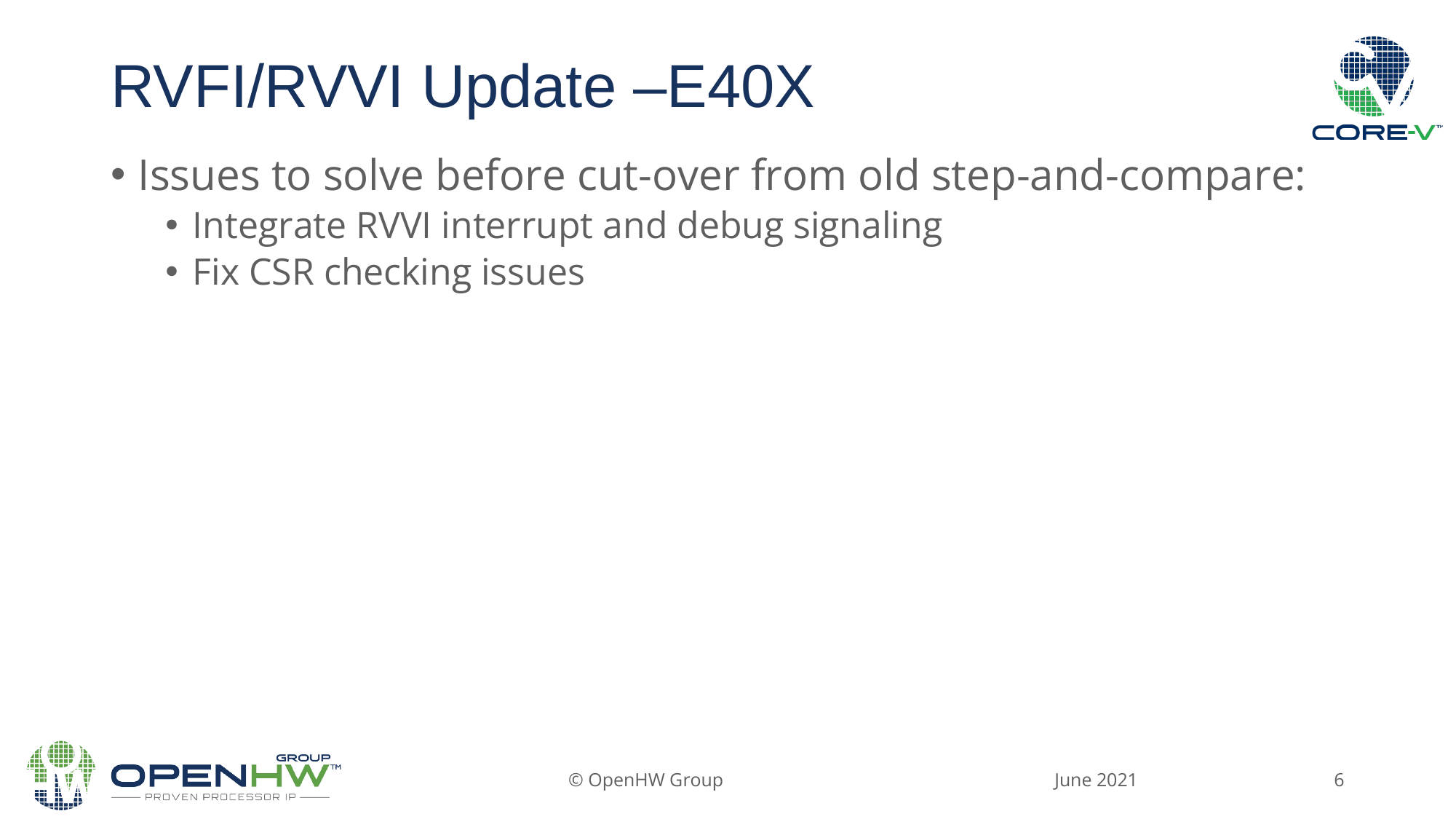

# RVFI/RVVI Update –E40X
Issues to solve before cut-over from old step-and-compare:
Integrate RVVI interrupt and debug signaling
Fix CSR checking issues
June 2021
© OpenHW Group
6